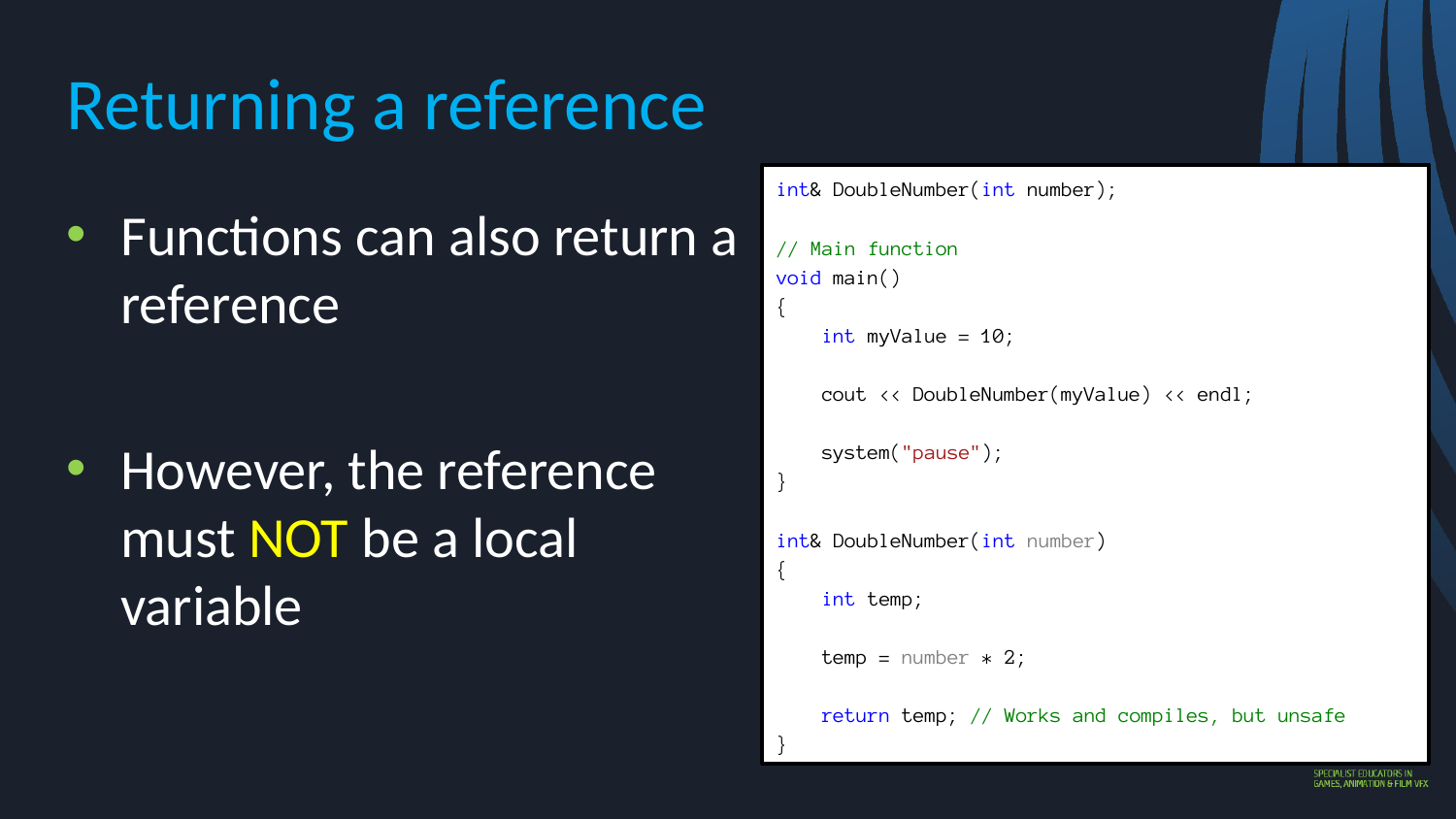

# Returning a reference
int& DoubleNumber(int number);

// Main function
void main()
{
    int myValue = 10;

    cout << DoubleNumber(myValue) << endl;

    system("pause");
}

int& DoubleNumber(int number)
{
    int temp;

    temp = number * 2;

    return temp; // Works and compiles, but unsafe
}
Functions can also return a reference

However, the reference must NOT be a local variable